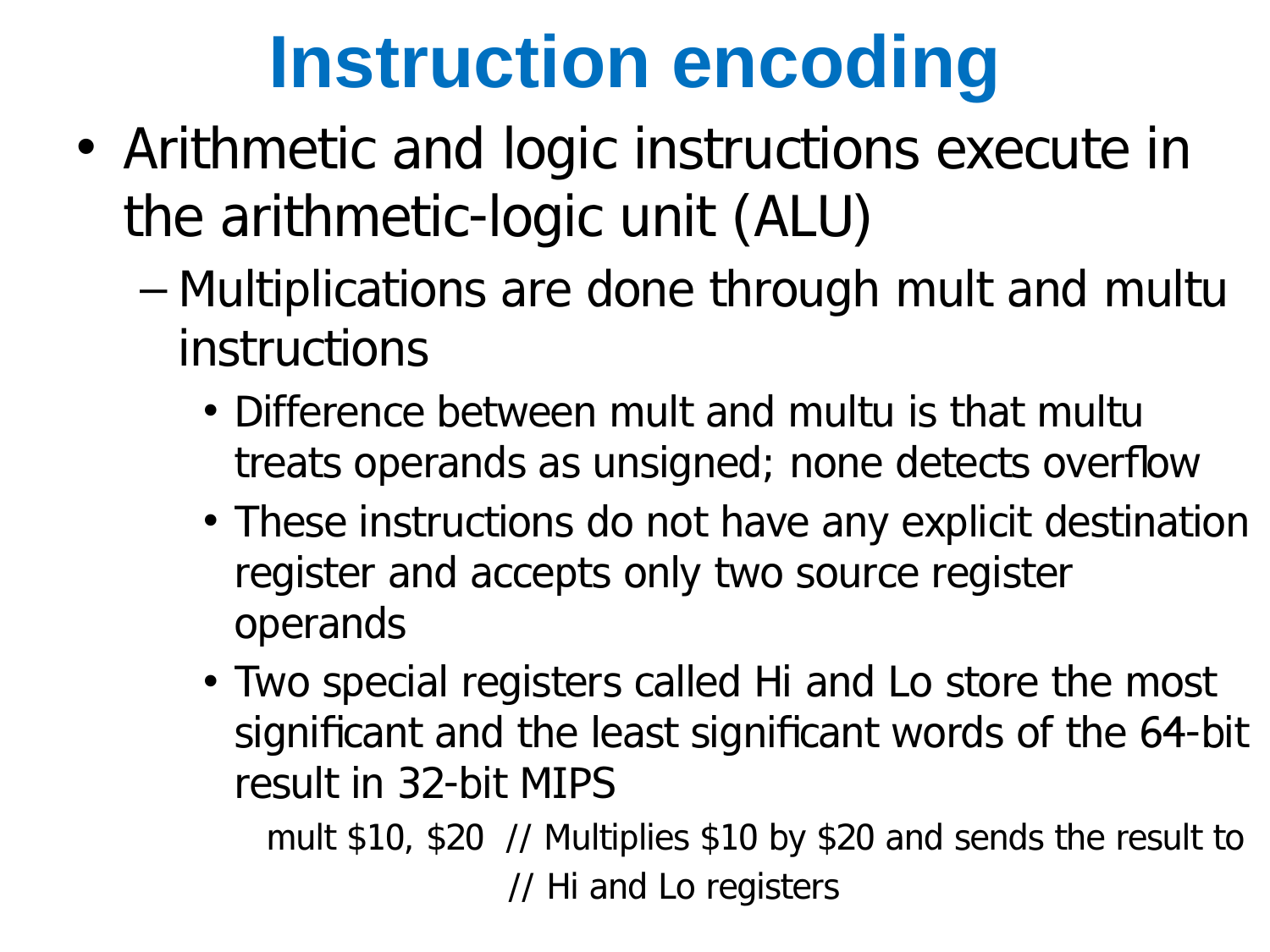

# Instruction encoding
Arithmetic and logic instructions execute in the arithmetic-logic unit (ALU)
Multiplications are done through mult and multu instructions
Difference between mult and multu is that multu treats operands as unsigned; none detects overflow
These instructions do not have any explicit destination register and accepts only two source register operands
Two special registers called Hi and Lo store the most significant and the least significant words of the 64-bit result in 32-bit MIPS
mult $10, $20  // Multiplies $10 by $20 and sends the result to
                      // Hi and Lo registers